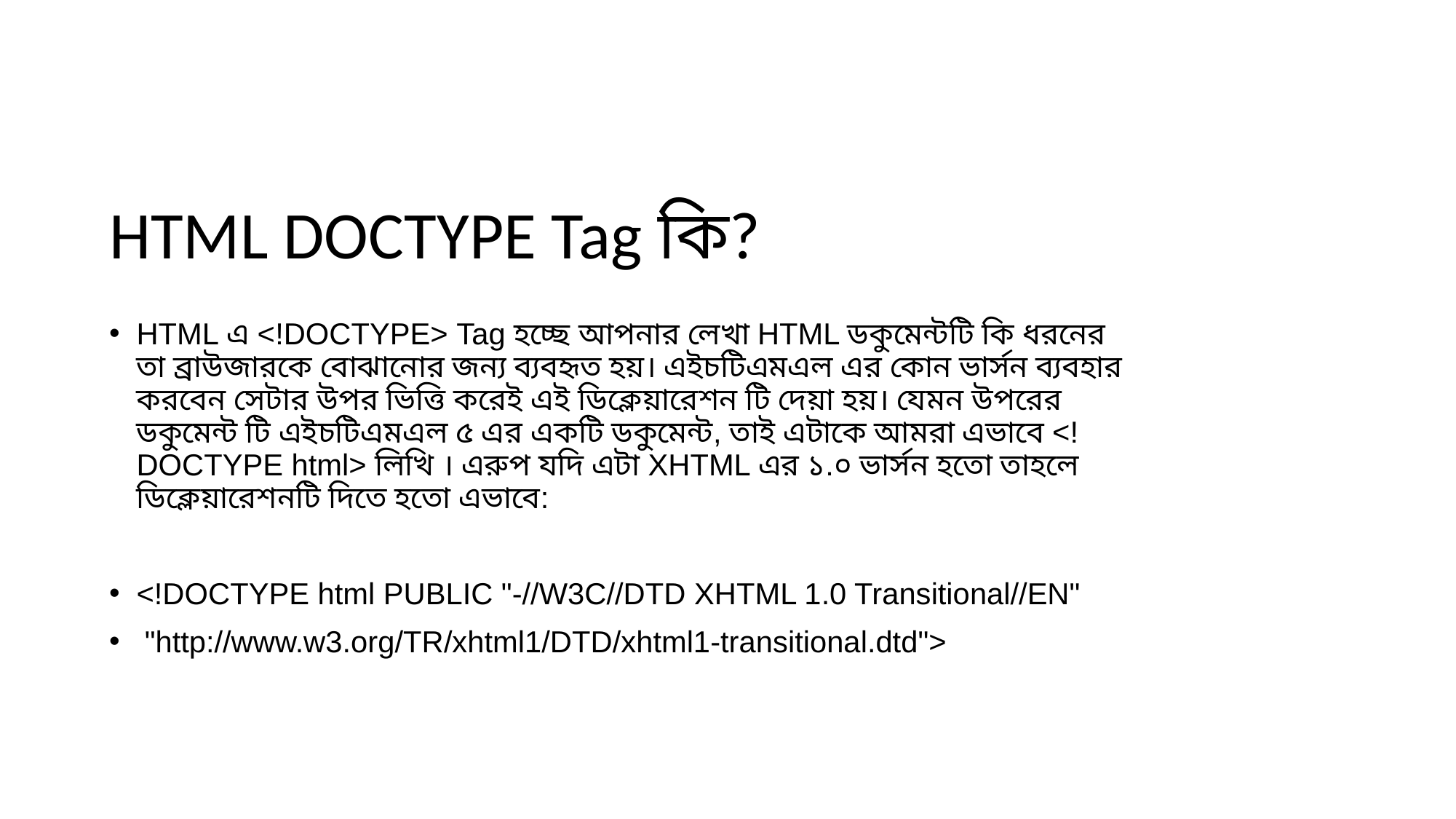

# HTML DOCTYPE Tag কি?
HTML এ <!DOCTYPE> Tag হচ্ছে আপনার লেখা HTML ডকুমেন্টটি কি ধরনের তা ব্রাউজারকে বোঝানোর জন্য ব্যবহৃত হয়। এইচটিএমএল এর কোন ভার্সন ব্যবহার করবেন সেটার উপর ভিত্তি করেই এই ডিক্লেয়ারেশন টি দেয়া হয়। যেমন উপরের ডকুমেন্ট টি এইচটিএমএল ৫ এর একটি ডকুমেন্ট, তাই এটাকে আমরা এভাবে <!DOCTYPE html> লিখি । এরুপ যদি এটা XHTML এর ১.০ ভার্সন হতো তাহলে ডিক্লেয়ারেশনটি দিতে হতো এভাবে:

<!DOCTYPE html PUBLIC "-//W3C//DTD XHTML 1.0 Transitional//EN"
 "http://www.w3.org/TR/xhtml1/DTD/xhtml1-transitional.dtd">